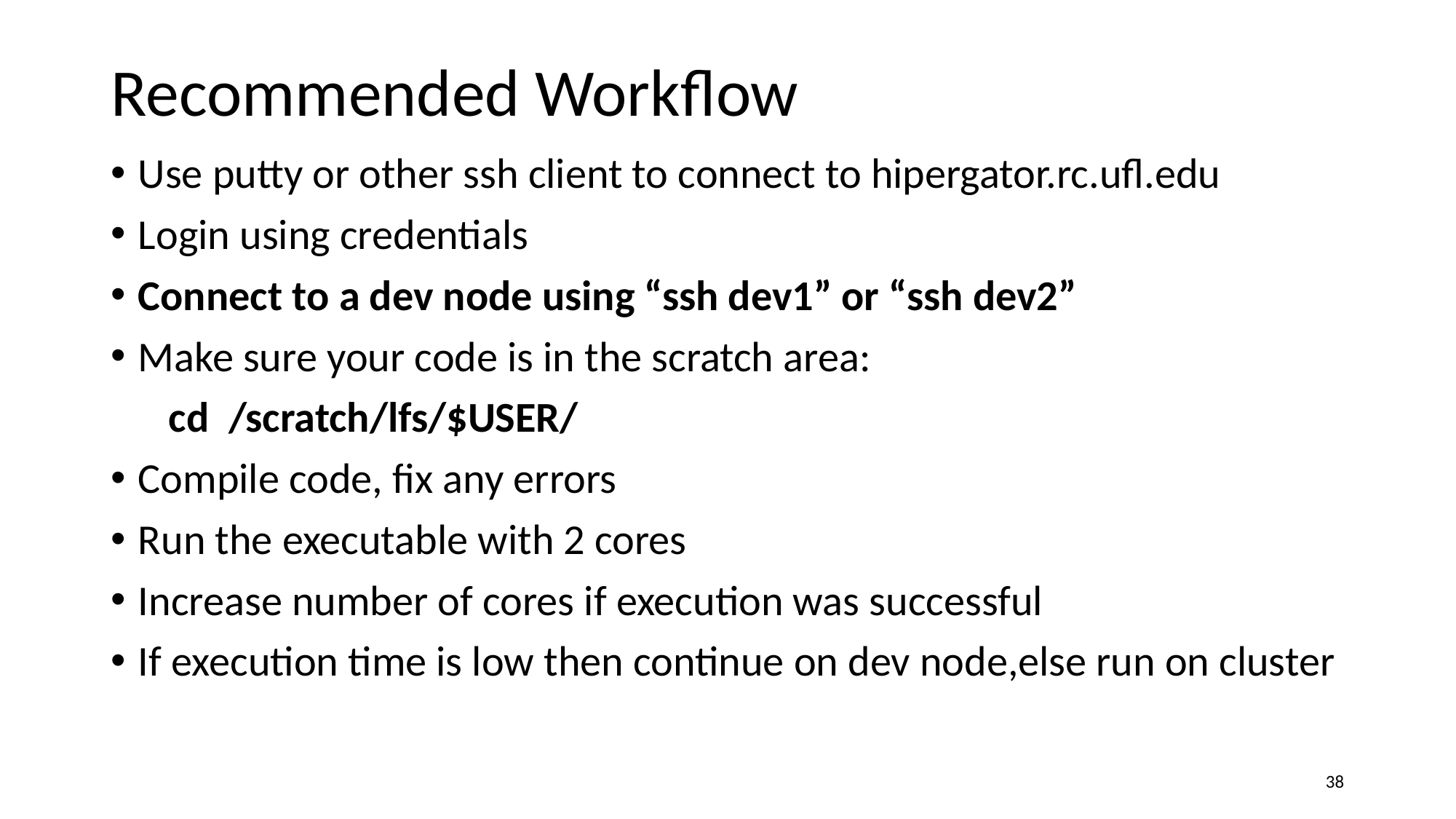

# Recommended Workflow
Use putty or other ssh client to connect to hipergator.rc.ufl.edu
Login using credentials
Connect to a dev node using “ssh dev1” or “ssh dev2”
Make sure your code is in the scratch area:
      cd  /scratch/lfs/$USER/
Compile code, fix any errors
Run the executable with 2 cores
Increase number of cores if execution was successful
If execution time is low then continue on dev node,else run on cluster

38